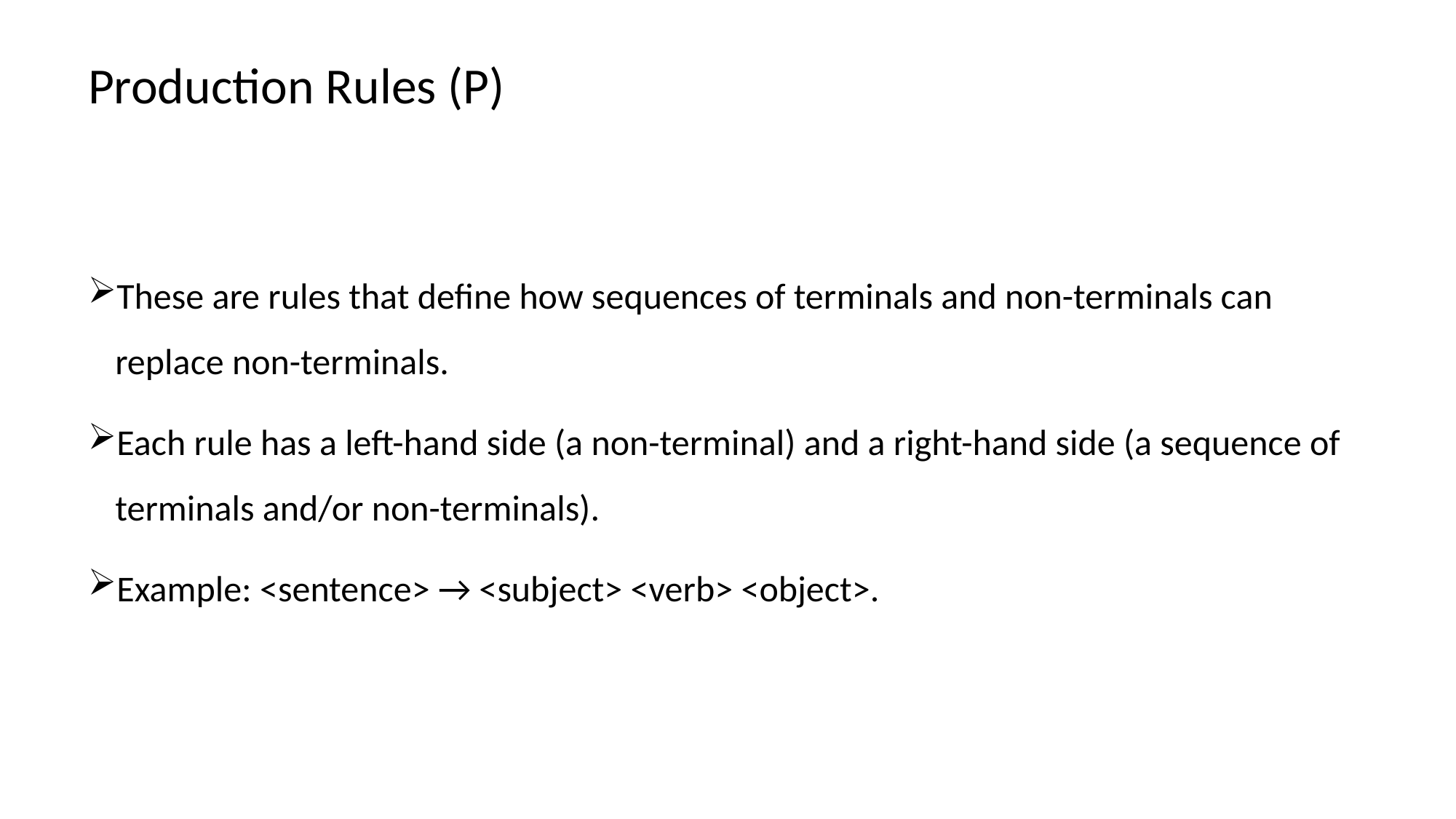

# Production Rules (P)
These are rules that define how sequences of terminals and non-terminals can replace non-terminals.
Each rule has a left-hand side (a non-terminal) and a right-hand side (a sequence of terminals and/or non-terminals).
Example: <sentence> → <subject> <verb> <object>.